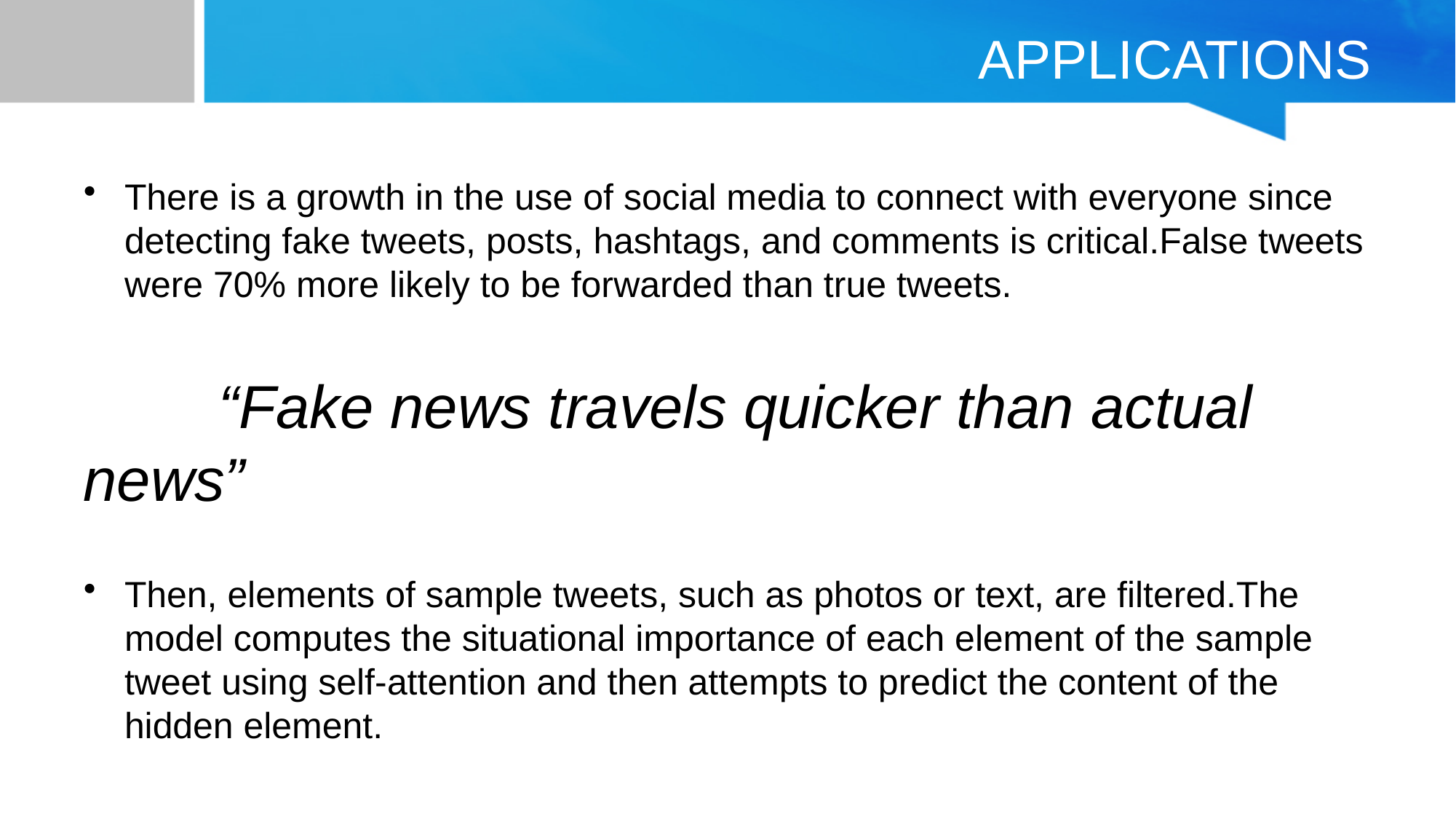

# APPLICATIONS
There is a growth in the use of social media to connect with everyone since detecting fake tweets, posts, hashtags, and comments is critical.False tweets were 70% more likely to be forwarded than true tweets.

        “Fake news travels quicker than actual news”

Then, elements of sample tweets, such as photos or text, are filtered.The model computes the situational importance of each element of the sample tweet using self-attention and then attempts to predict the content of the hidden element.